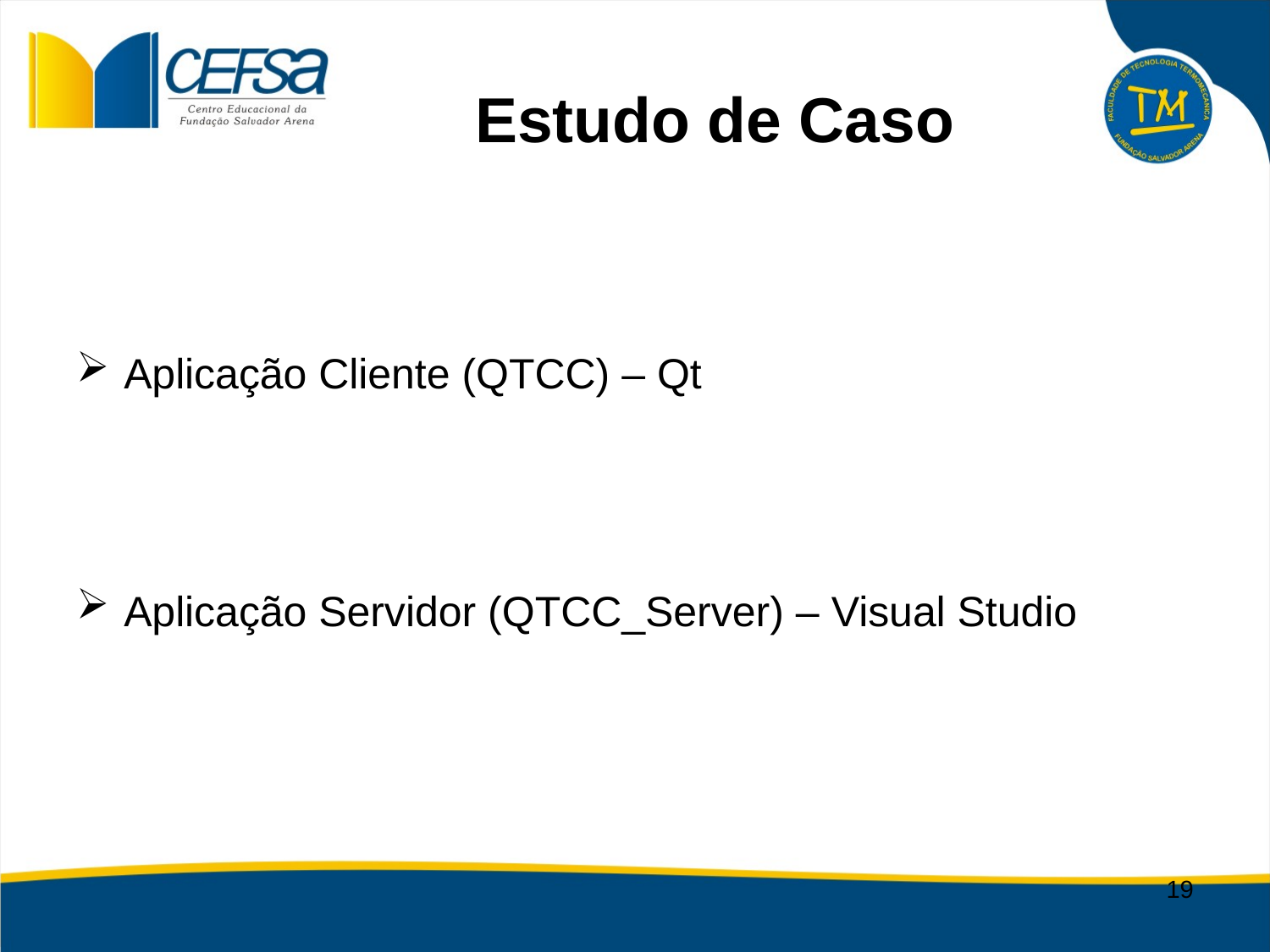

# Estudo de Caso

Aplicação Cliente (QTCC) – Qt

Aplicação Servidor (QTCC_Server) – Visual Studio
19